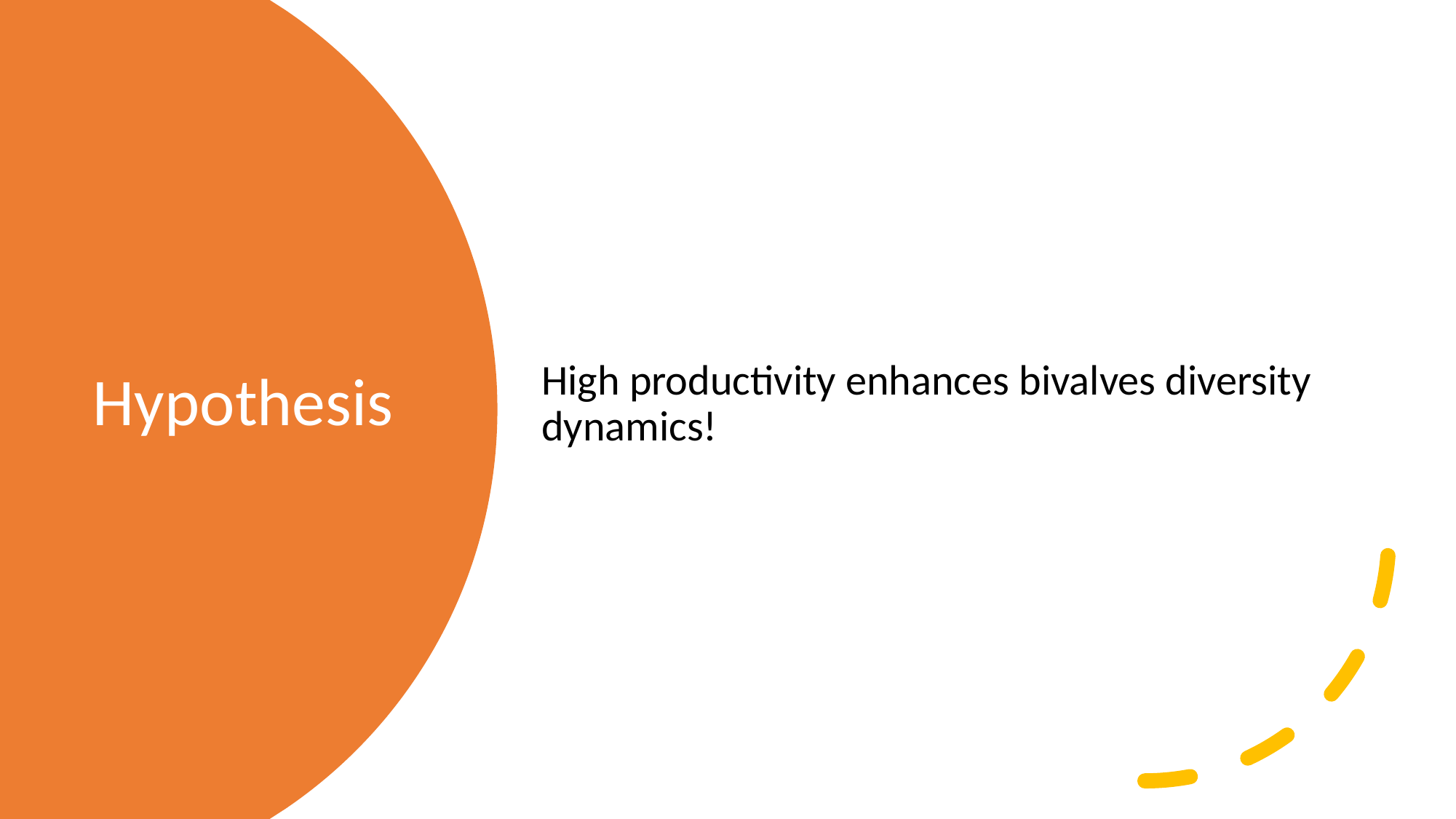

High productivity enhances bivalves diversity dynamics!
# Hypothesis